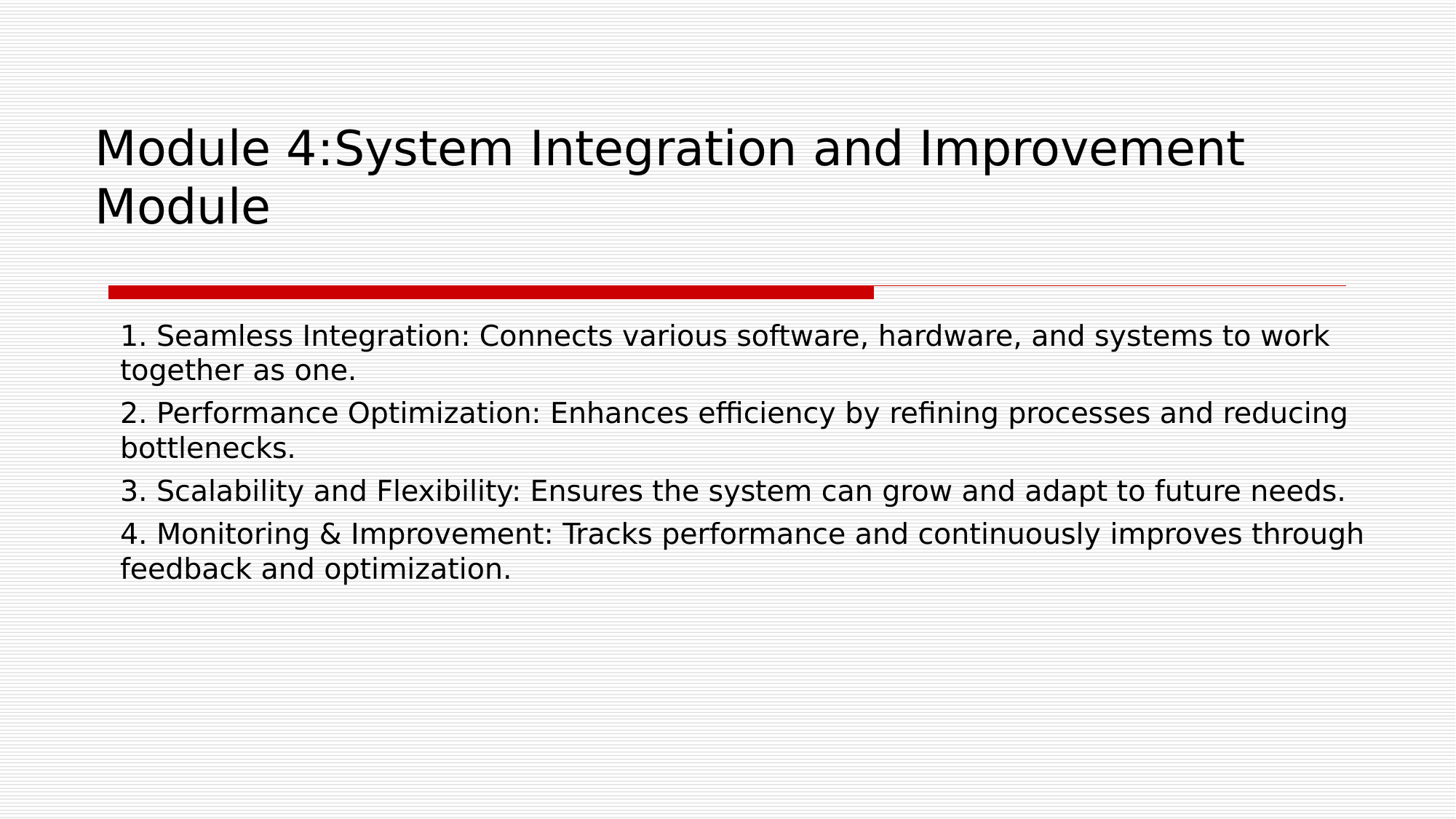

# Module 4:System Integration and Improvement Module

1. Seamless Integration: Connects various software, hardware, and systems to work together as one.
2. Performance Optimization: Enhances efficiency by refining processes and reducing bottlenecks.
3. Scalability and Flexibility: Ensures the system can grow and adapt to future needs.
4. Monitoring & Improvement: Tracks performance and continuously improves through feedback and optimization.